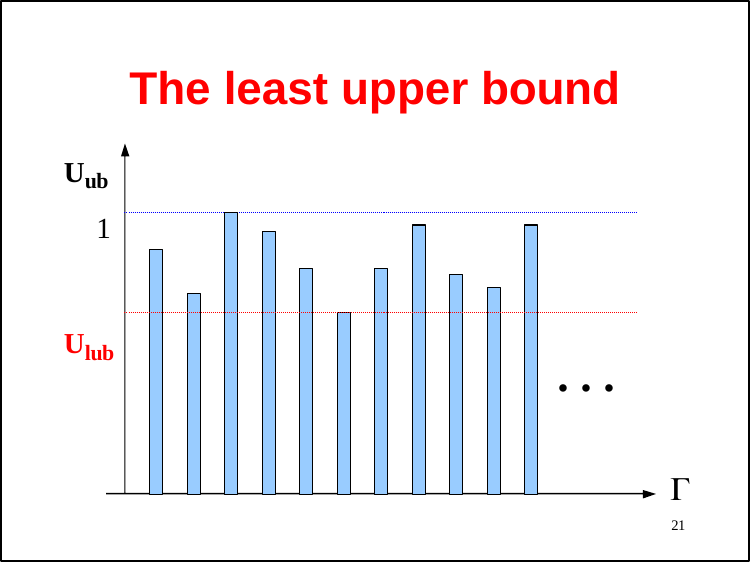

# The least upper bound
Uub
1

Ulub

. . .
Γ
21